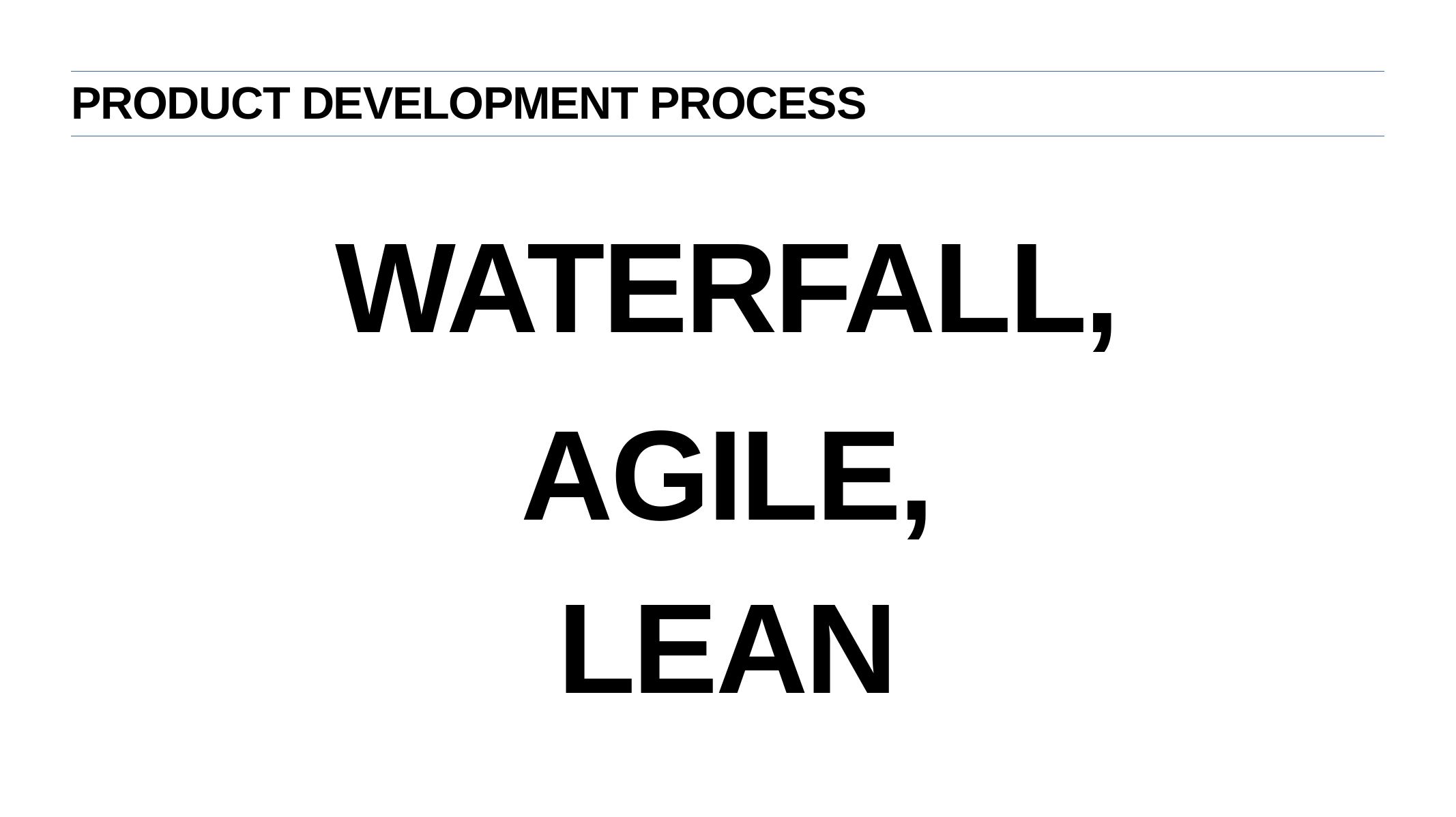

product development process
# waterfall,
agile,
lean